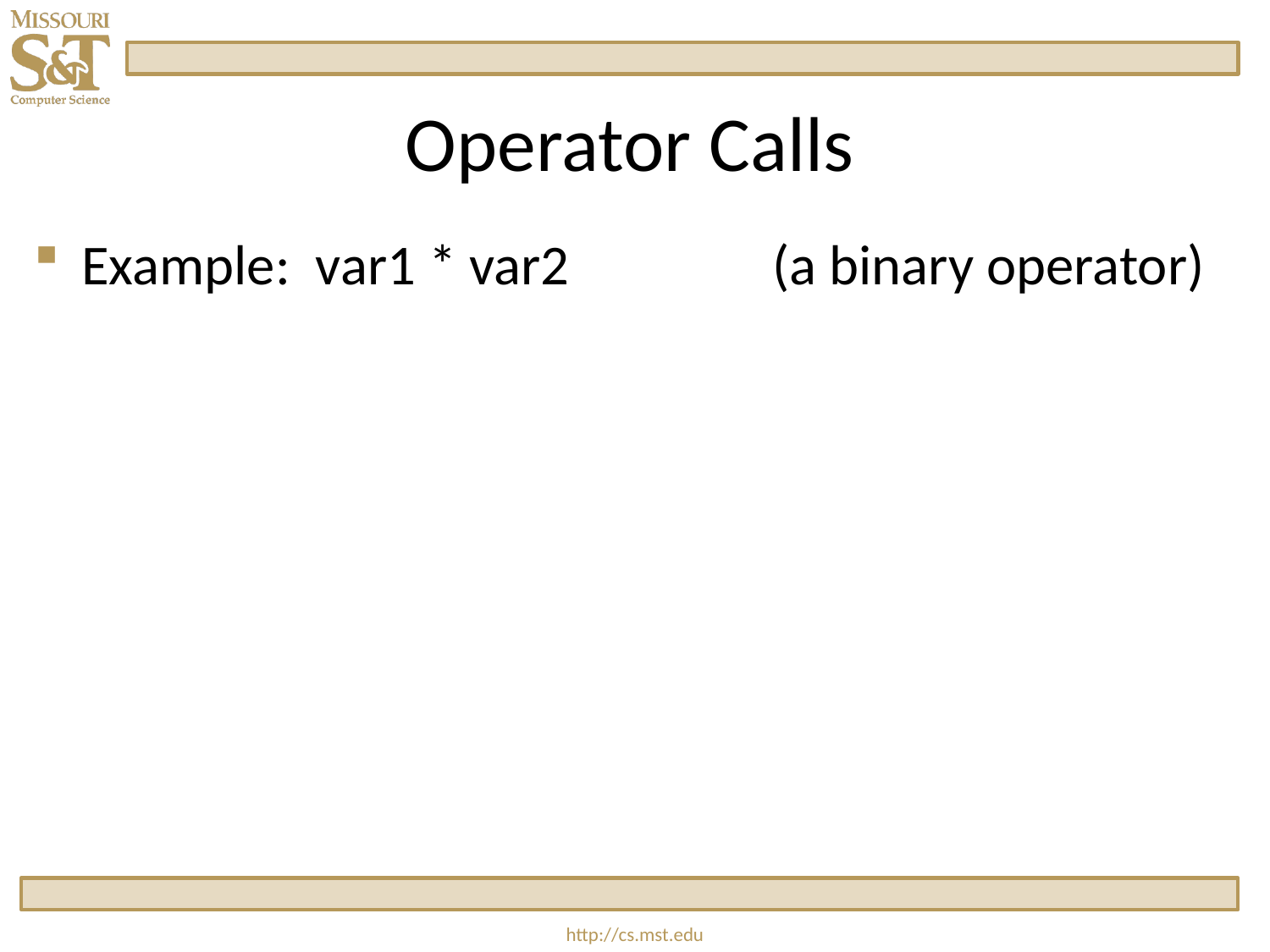

# Operator Calls
Example:  var1 * var2                (a binary operator)